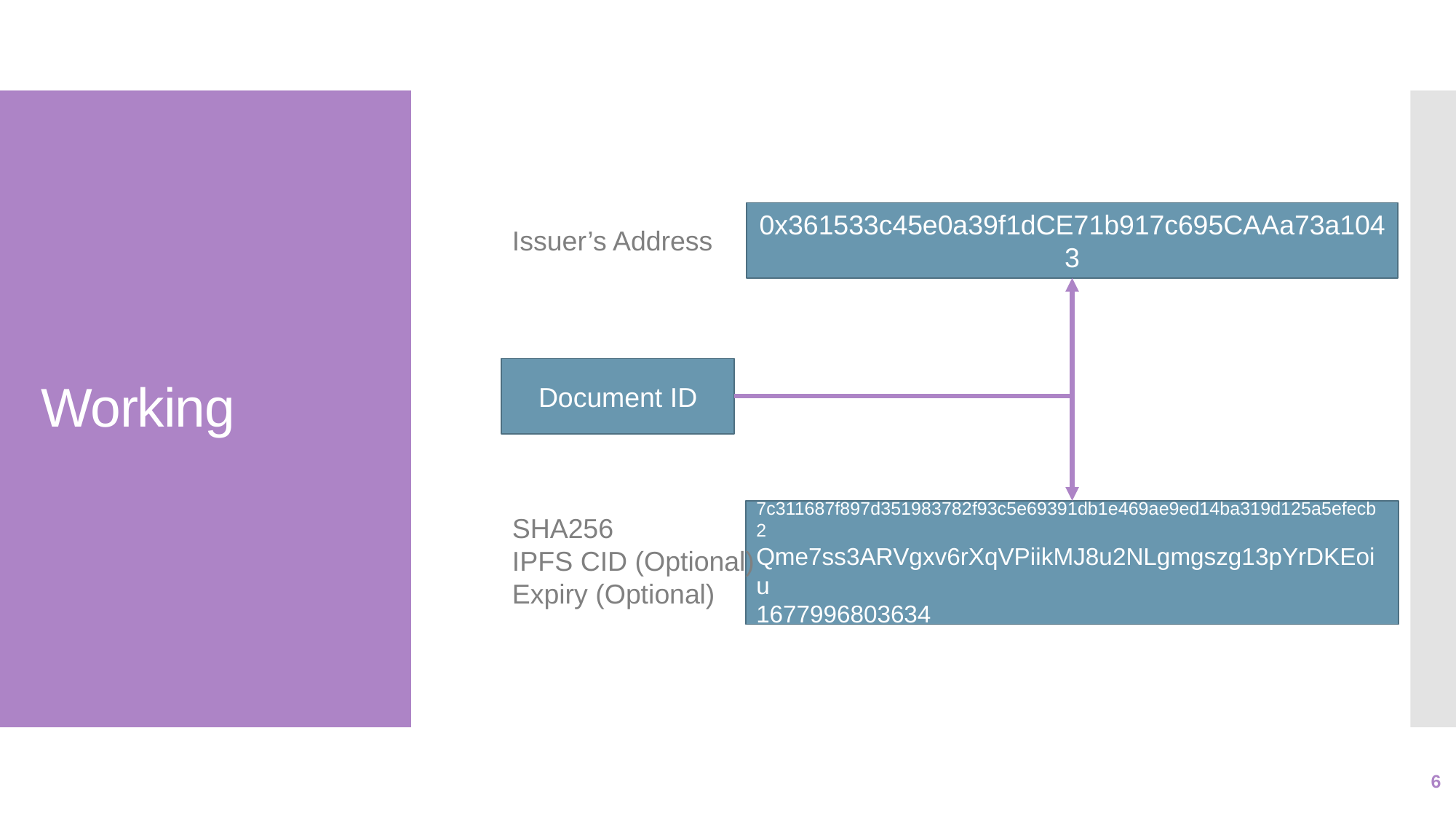

# Working
0x361533c45e0a39f1dCE71b917c695CAAa73a1043
Issuer’s Address
Document ID
7c311687f897d351983782f93c5e69391db1e469ae9ed14ba319d125a5efecb2
Qme7ss3ARVgxv6rXqVPiikMJ8u2NLgmgszg13pYrDKEoiu
1677996803634
SHA256
IPFS CID (Optional)
Expiry (Optional)
6